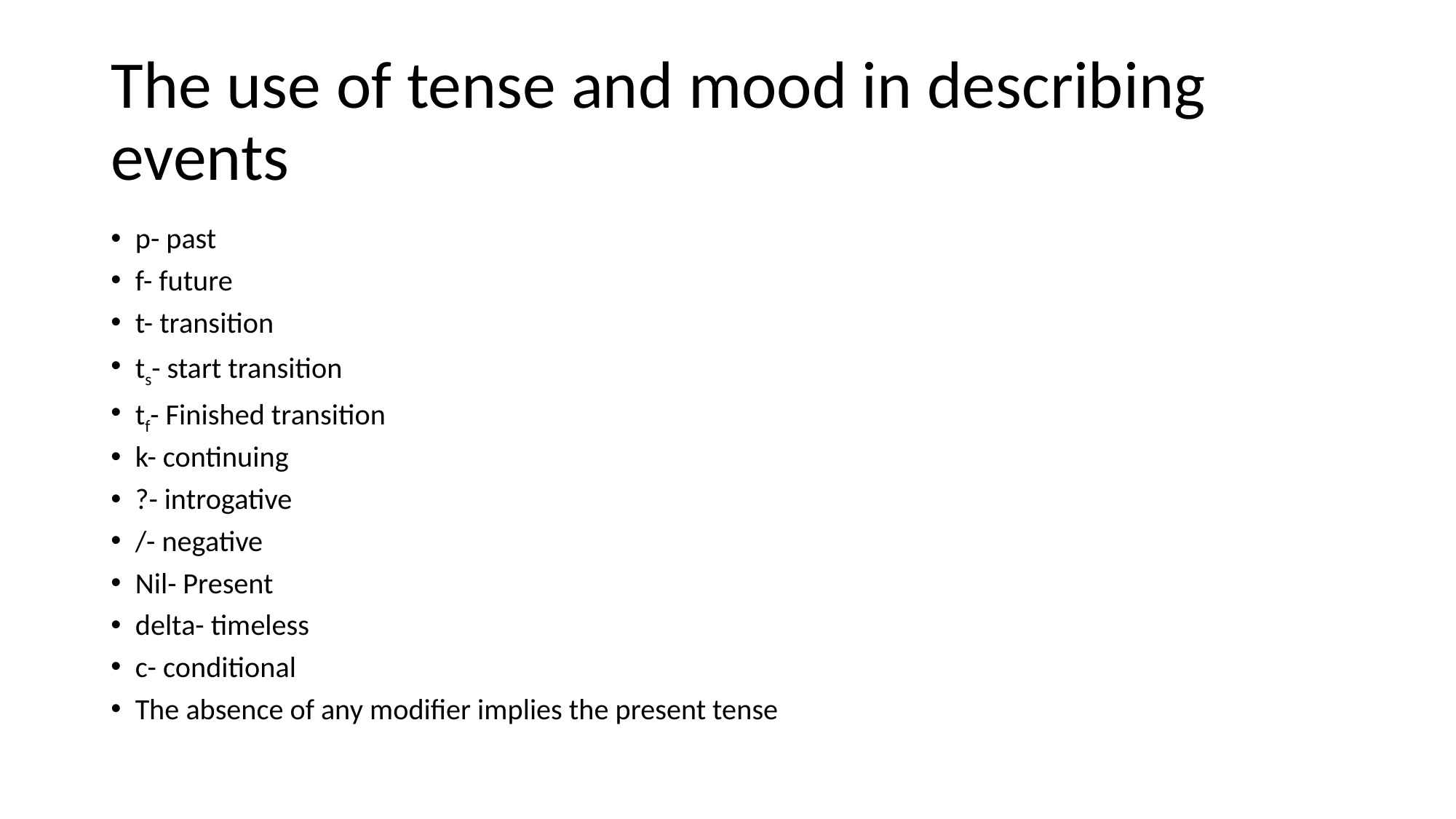

# The use of tense and mood in describing events
p- past
f- future
t- transition
ts- start transition
tf- Finished transition
k- continuing
?- introgative
/- negative
Nil- Present
delta- timeless
c- conditional
The absence of any modifier implies the present tense